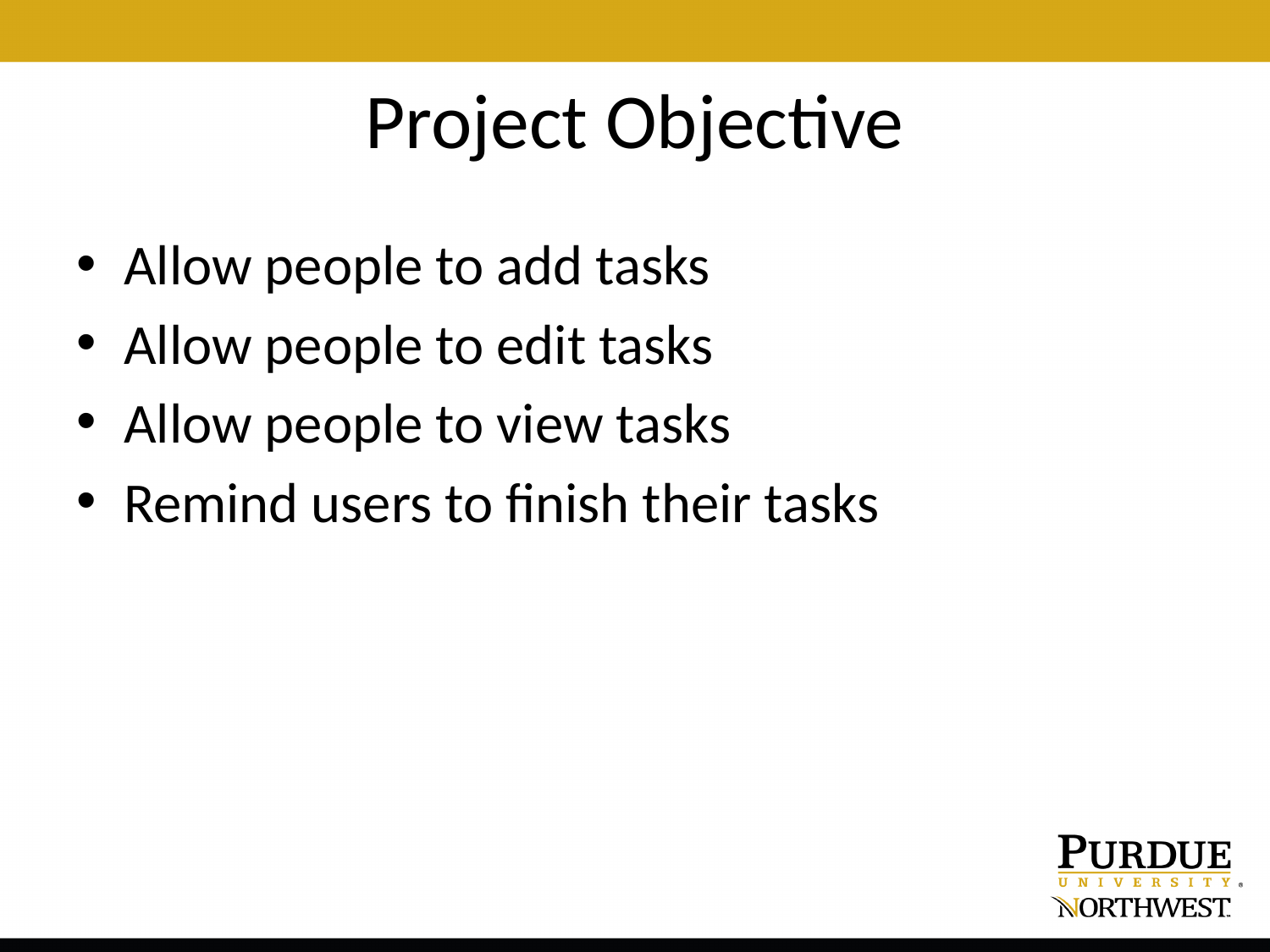

# Project Objective
Allow people to add tasks
Allow people to edit tasks
Allow people to view tasks
Remind users to finish their tasks